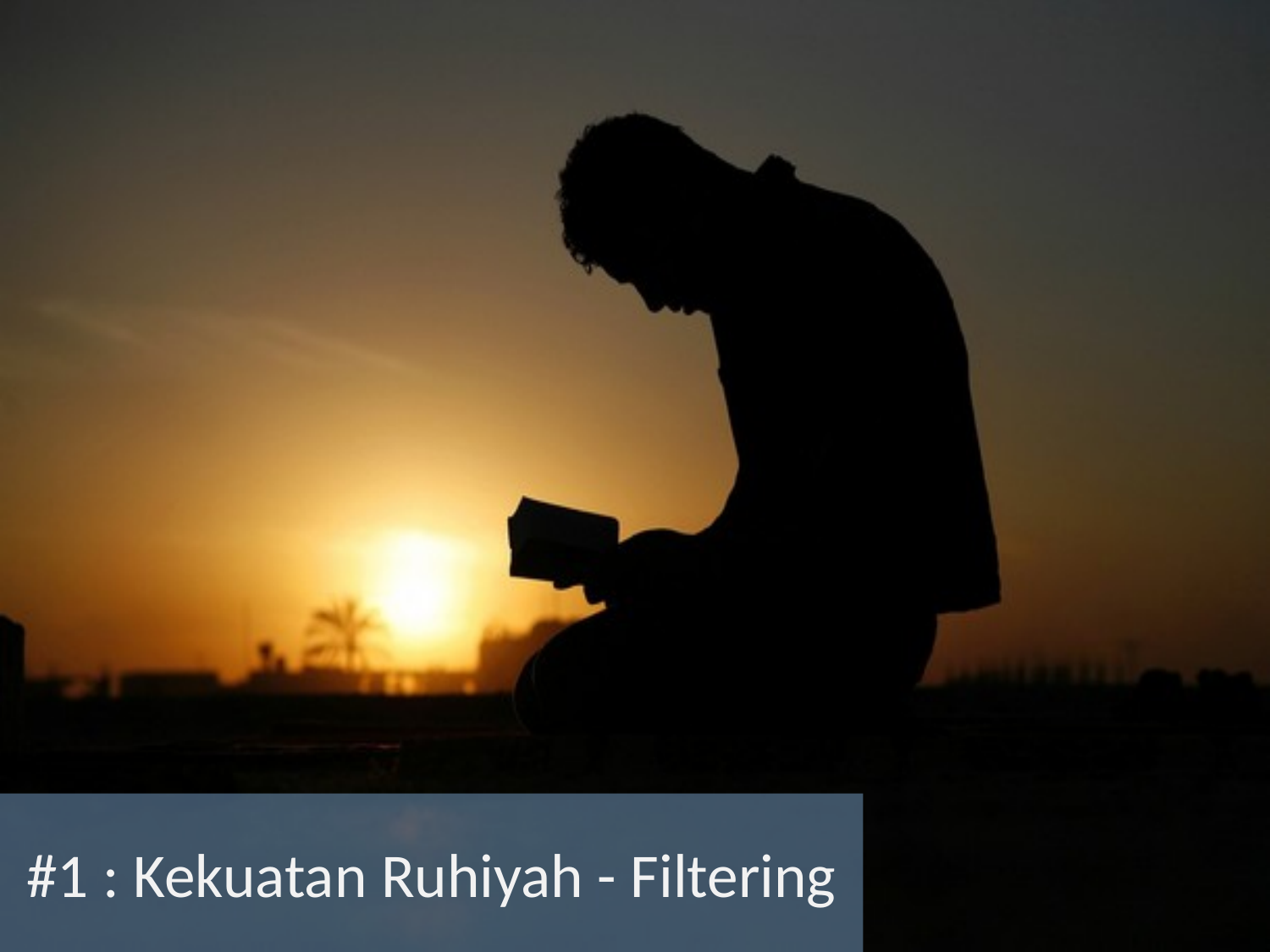

# #1 : Kekuatan Ruhiyah - Filtering